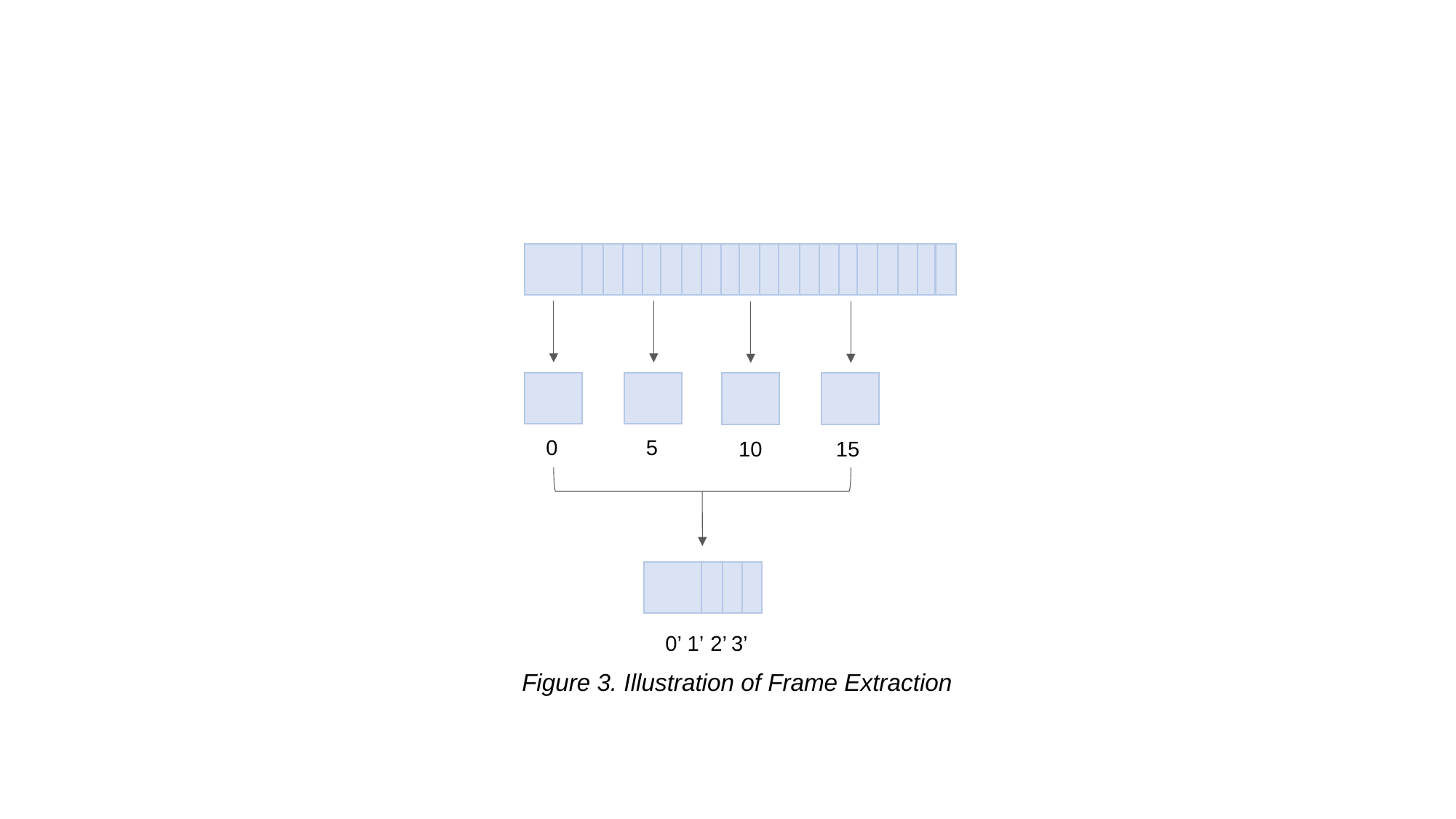

0
5
10
15

2’
3’
0’
1’
Figure 3. Illustration of Frame Extraction